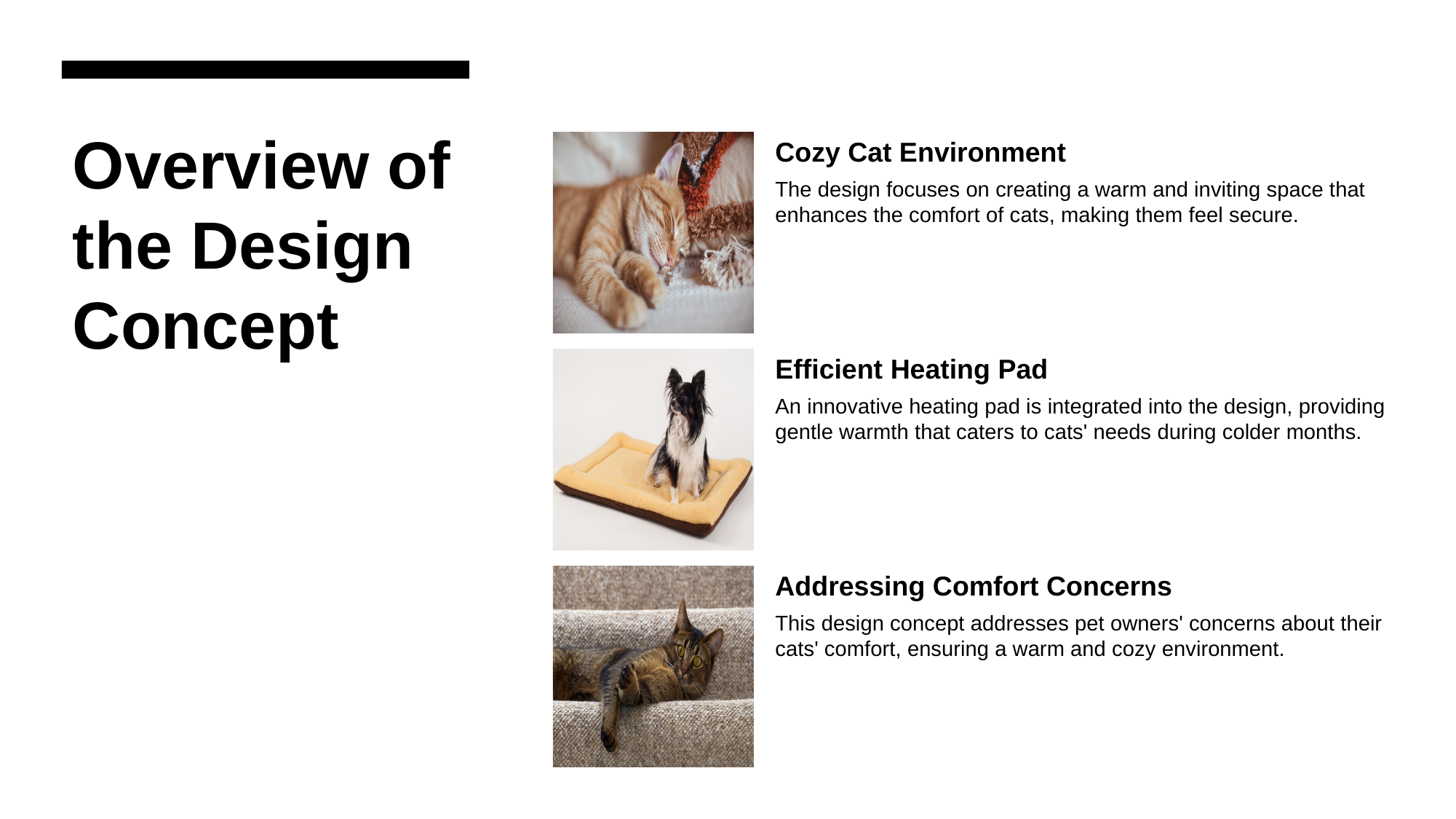

# Overview of the Design Concept
Cozy Cat Environment
The design focuses on creating a warm and inviting space that enhances the comfort of cats, making them feel secure.
Efficient Heating Pad
An innovative heating pad is integrated into the design, providing gentle warmth that caters to cats' needs during colder months.
Addressing Comfort Concerns
This design concept addresses pet owners' concerns about their cats' comfort, ensuring a warm and cozy environment.